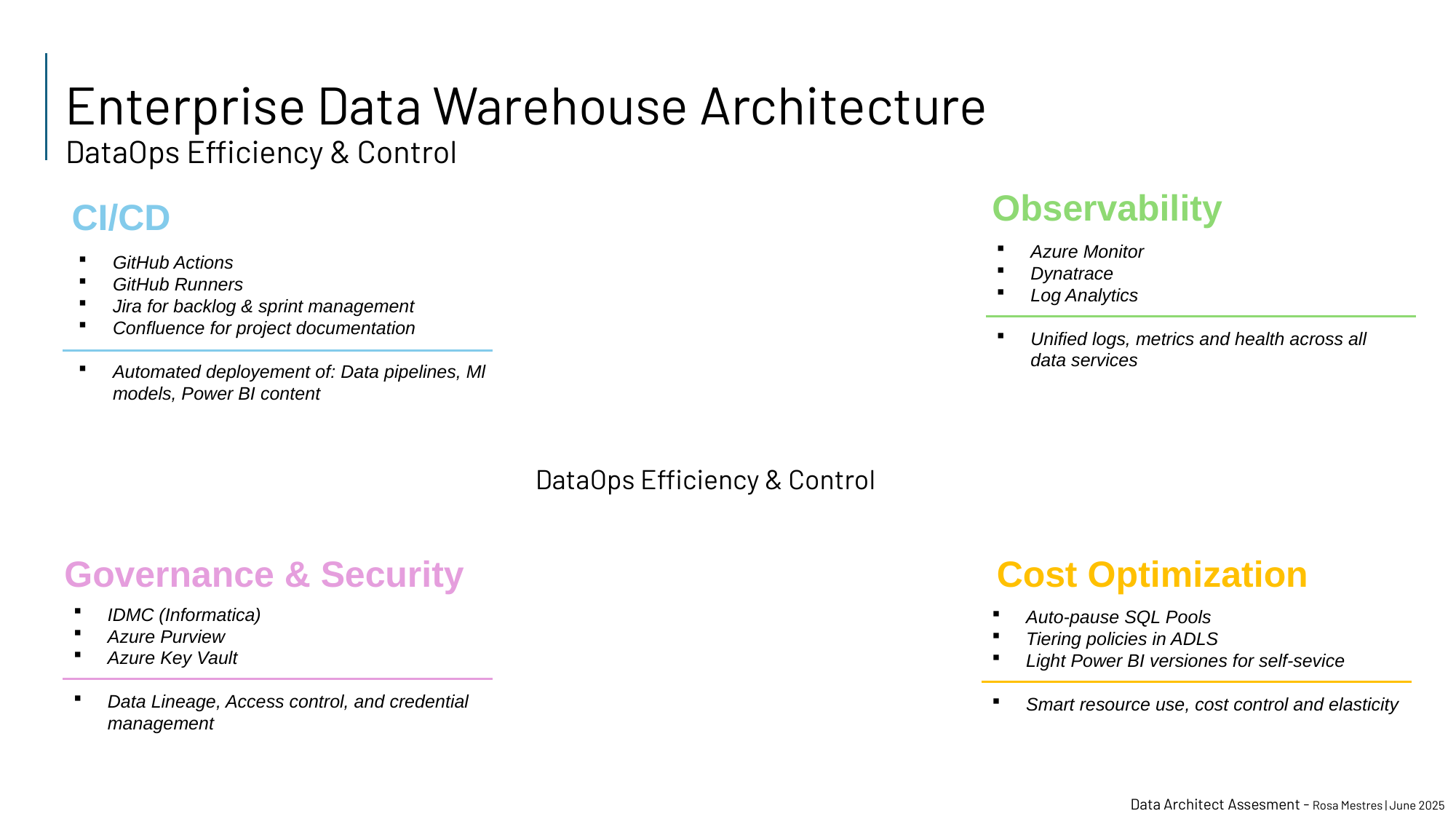

Enterprise Data Warehouse Architecture
DataOps Efficiency & Control
#
Observability
CI/CD
Azure Monitor
Dynatrace
Log Analytics

Unified logs, metrics and health across all data services

GitHub Actions
GitHub Runners
Jira for backlog & sprint management
Confluence for project documentation

Automated deployement of: Data pipelines, Ml models, Power BI content

DataOps Efficiency & Control
Governance & Security
Cost Optimization
IDMC (Informatica)
Azure Purview
Azure Key Vault

Data Lineage, Access control, and credential management

Auto-pause SQL Pools
Tiering policies in ADLS
Light Power BI versiones for self-sevice

Smart resource use, cost control and elasticity

Data Architect Assesment - Rosa Mestres | June 2025